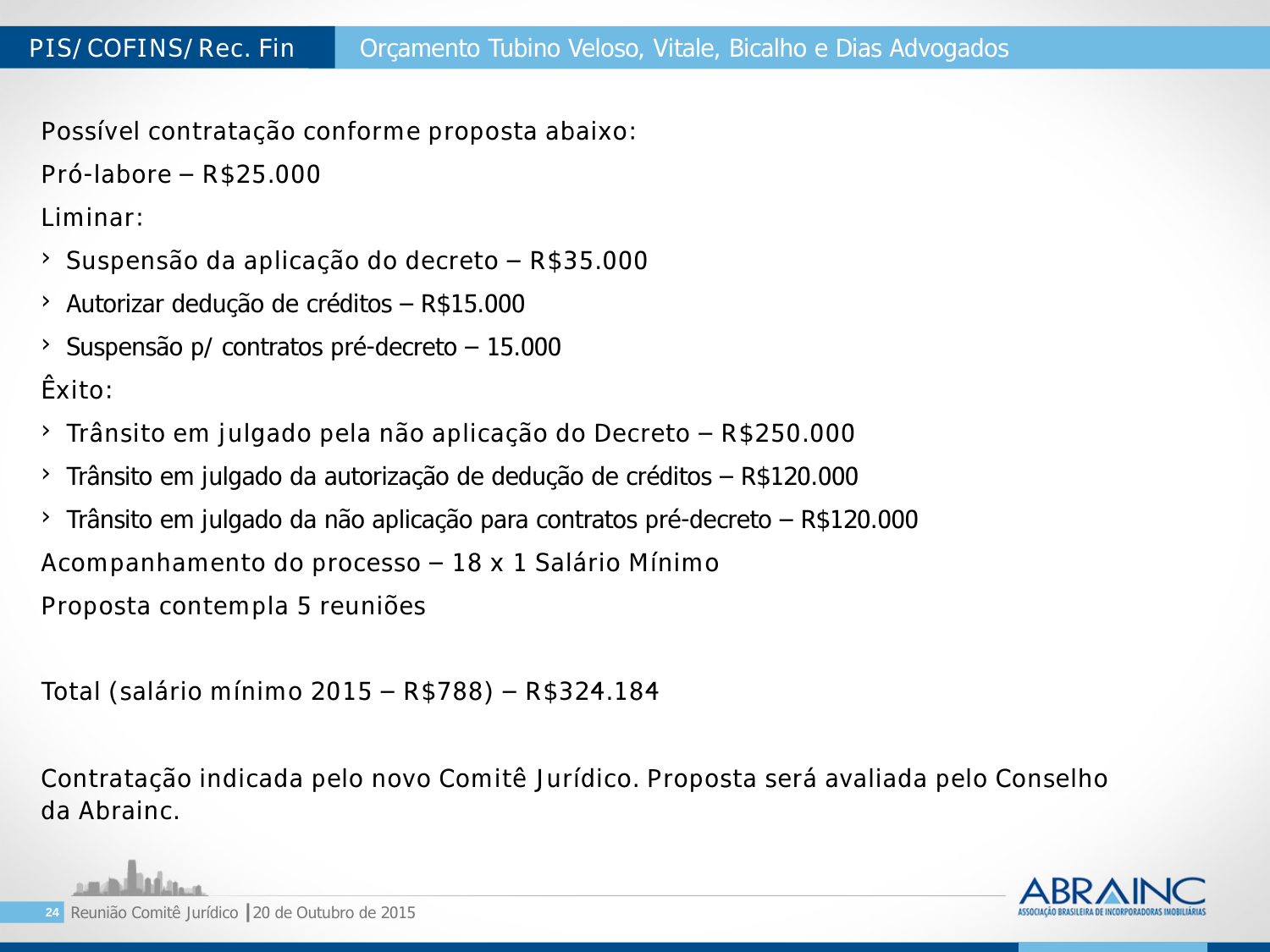

PIS/COFINS/Rec. Fin
     Orçamento Tubino Veloso, Vitale, Bicalho e Dias Advogados

Possível contratação conforme proposta abaixo:
Pró-labore – R$25.000
Liminar:
Suspensão da aplicação do decreto – R$35.000
Autorizar dedução de créditos – R$15.000
Suspensão p/ contratos pré-decreto – 15.000
Êxito:
Trânsito em julgado pela não aplicação do Decreto – R$250.000
Trânsito em julgado da autorização de dedução de créditos – R$120.000
Trânsito em julgado da não aplicação para contratos pré-decreto – R$120.000
Acompanhamento do processo – 18 x 1 Salário Mínimo
Proposta contempla 5 reuniões

Total (salário mínimo 2015 – R$788) – R$324.184

Contratação indicada pelo novo Comitê Jurídico. Proposta será avaliada pelo Conselho da Abrainc.